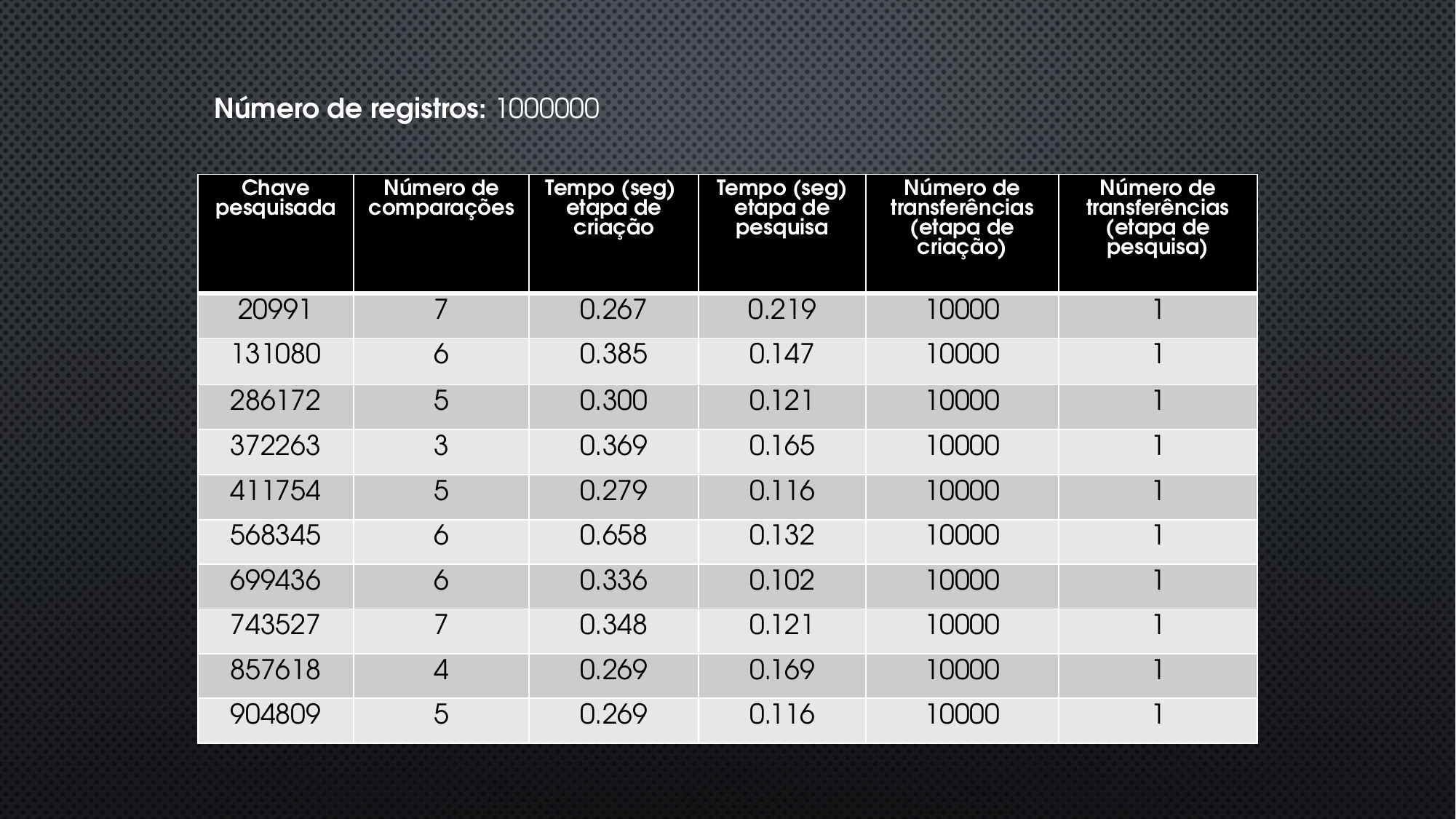

Número de registros: 1000000
| Chave pesquisada | Número de comparações | Tempo (seg) etapa de criação | Tempo (seg) etapa de pesquisa | Número de transferências (etapa de criação) | Número de transferências (etapa de pesquisa) |
| --- | --- | --- | --- | --- | --- |
| 20991 | 7 | 0.267 | 0.219 | 10000 | 1 |
| 131080 | 6 | 0.385 | 0.147 | 10000 | 1 |
| 286172 | 5 | 0.300 | 0.121 | 10000 | 1 |
| 372263 | 3 | 0.369 | 0.165 | 10000 | 1 |
| 411754 | 5 | 0.279 | 0.116 | 10000 | 1 |
| 568345 | 6 | 0.658 | 0.132 | 10000 | 1 |
| 699436 | 6 | 0.336 | 0.102 | 10000 | 1 |
| 743527 | 7 | 0.348 | 0.121 | 10000 | 1 |
| 857618 | 4 | 0.269 | 0.169 | 10000 | 1 |
| 904809 | 5 | 0.269 | 0.116 | 10000 | 1 |